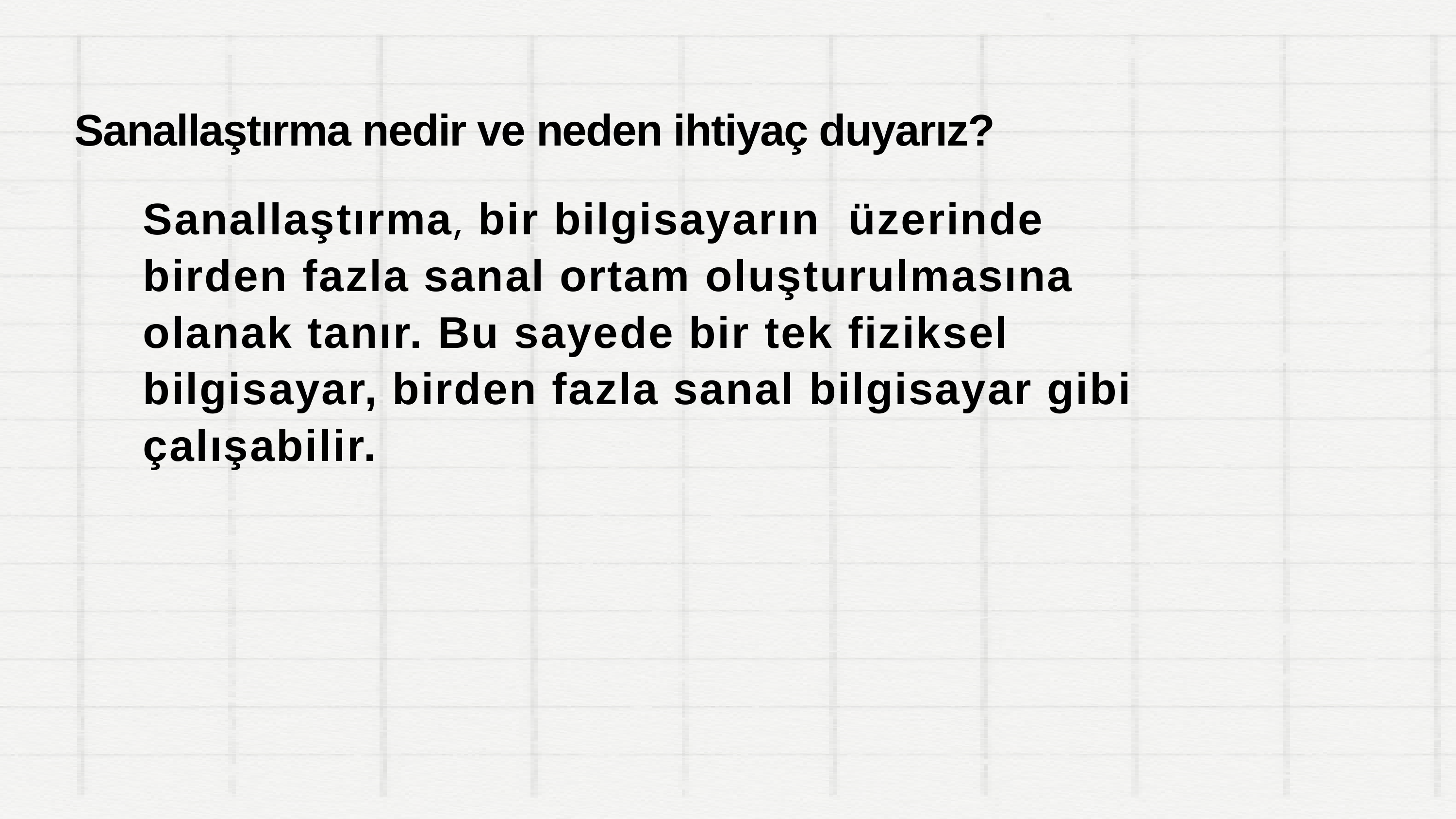

Sanallaştırma nedir ve neden ihtiyaç duyarız?
Sanallaştırma, bir bilgisayarın  üzerinde birden fazla sanal ortam oluşturulmasına olanak tanır. Bu sayede bir tek fiziksel bilgisayar, birden fazla sanal bilgisayar gibi çalışabilir.